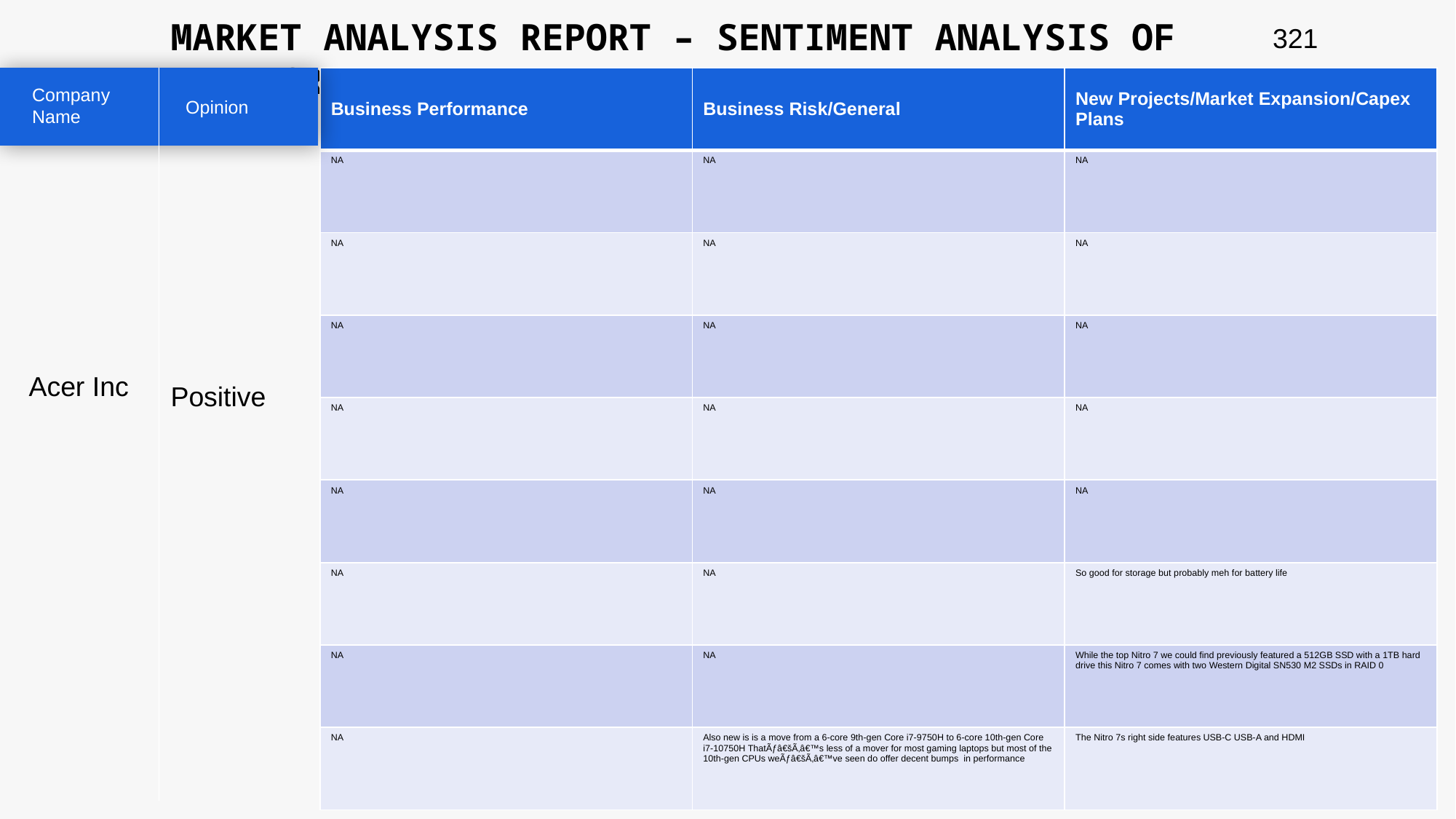

MARKET ANALYSIS REPORT – SENTIMENT ANALYSIS OF PEER GROUP
321

| Business Performance | Business Risk/General | New Projects/Market Expansion/Capex Plans |
| --- | --- | --- |
| NA | NA | NA |
| NA | NA | NA |
| NA | NA | NA |
| NA | NA | NA |
| NA | NA | NA |
| NA | NA | So good for storage but probably meh for battery life |
| NA | NA | While the top Nitro 7 we could find previously featured a 512GB SSD with a 1TB hard drive this Nitro 7 comes with two Western Digital SN530 M2 SSDs in RAID 0 |
| NA | Also new is is a move from a 6-core 9th-gen Core i7-9750H to 6-core 10th-gen Core i7-10750H ThatÃƒâ€šÃ‚â€™s less of a mover for most gaming laptops but most of the 10th-gen CPUs weÃƒâ€šÃ‚â€™ve seen do offer decent bumps in performance | The Nitro 7s right side features USB-C USB-A and HDMI |
Company Name
Opinion
Acer Inc
Positive